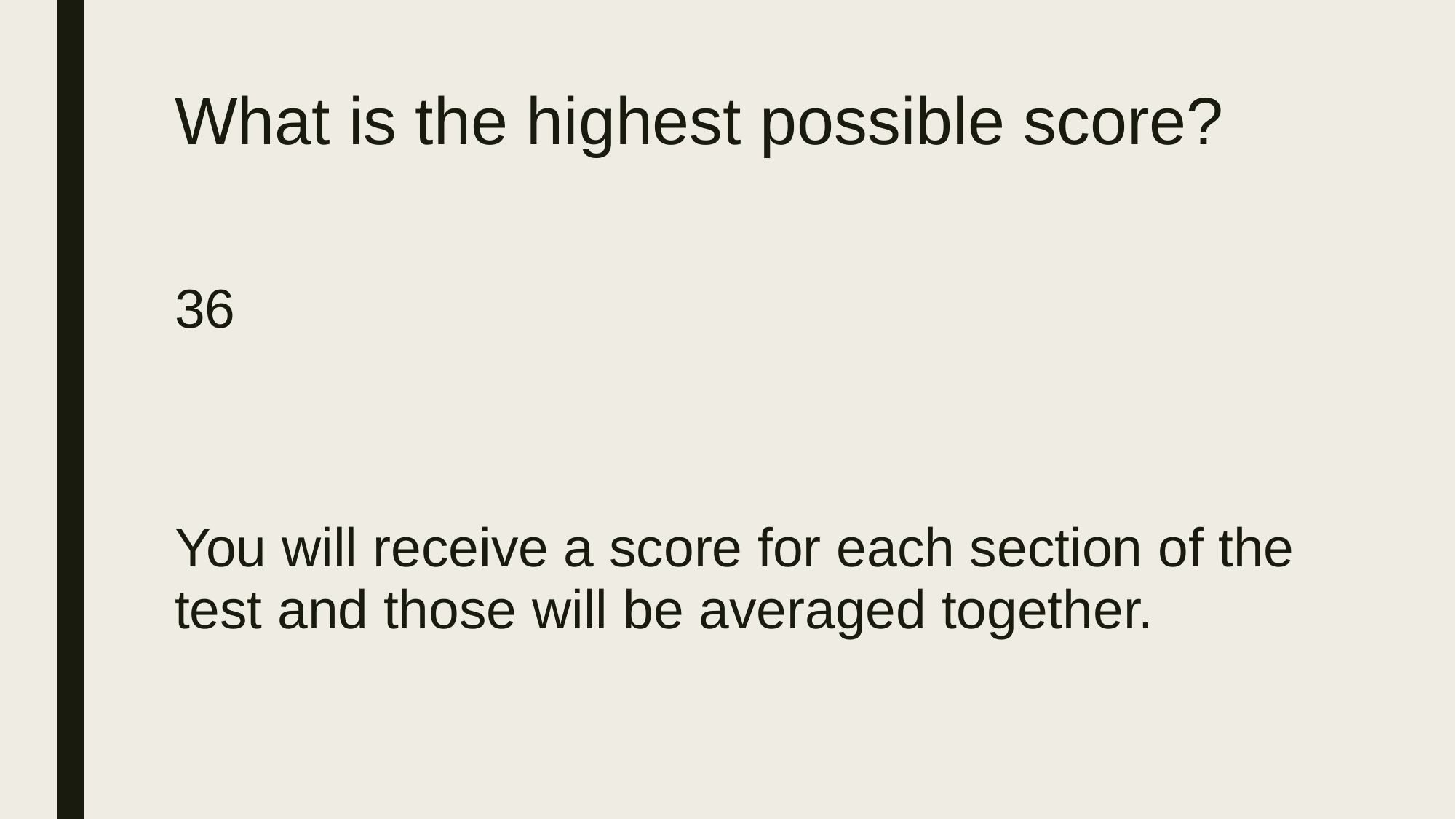

# What is the highest possible score?
36

You will receive a score for each section of the test and those will be averaged together.